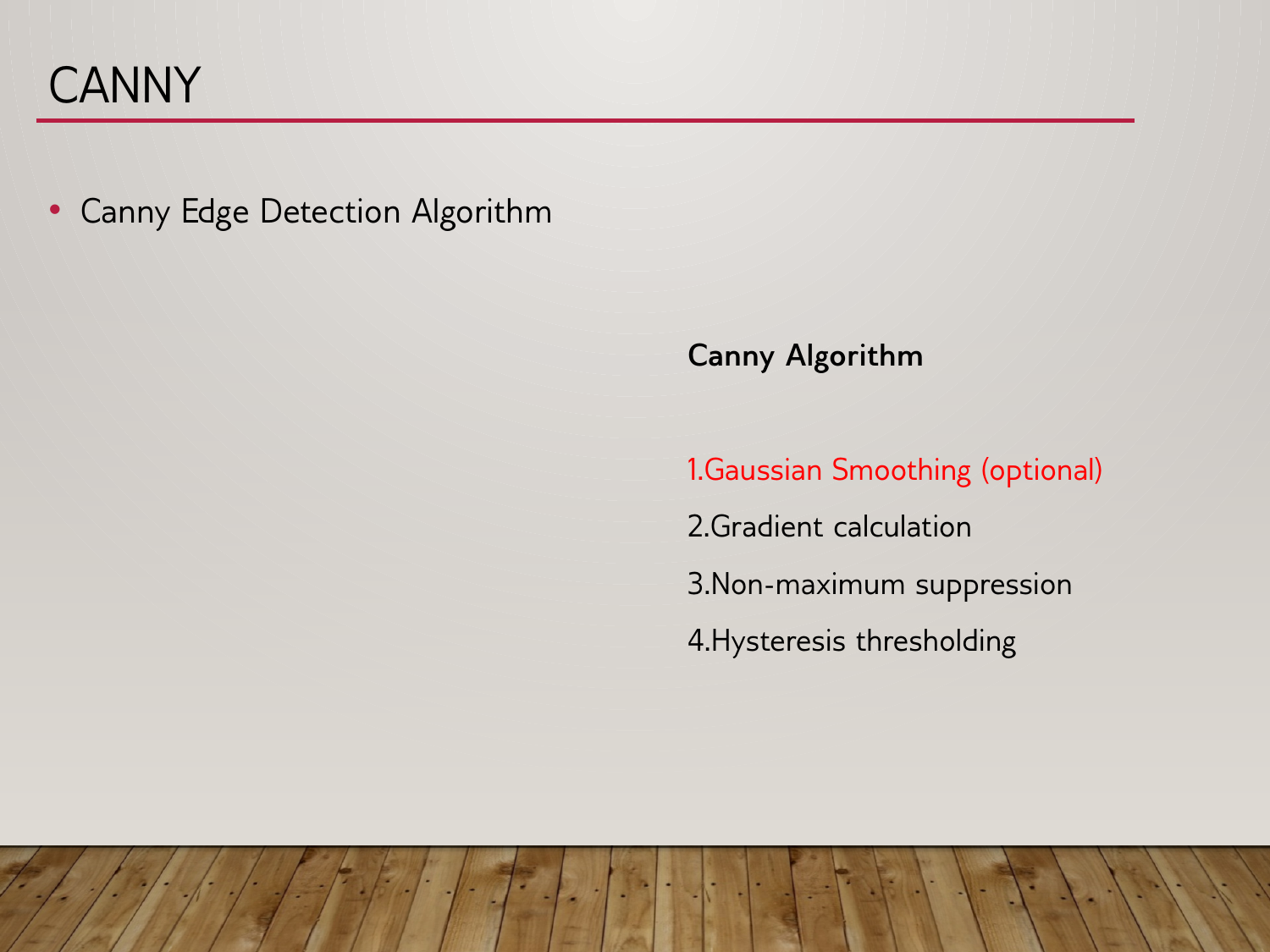

# Canny
Canny Edge Detection Algorithm
Canny Algorithm

Gaussian Smoothing (optional)
Gradient calculation
Non-maximum suppression
Hysteresis thresholding